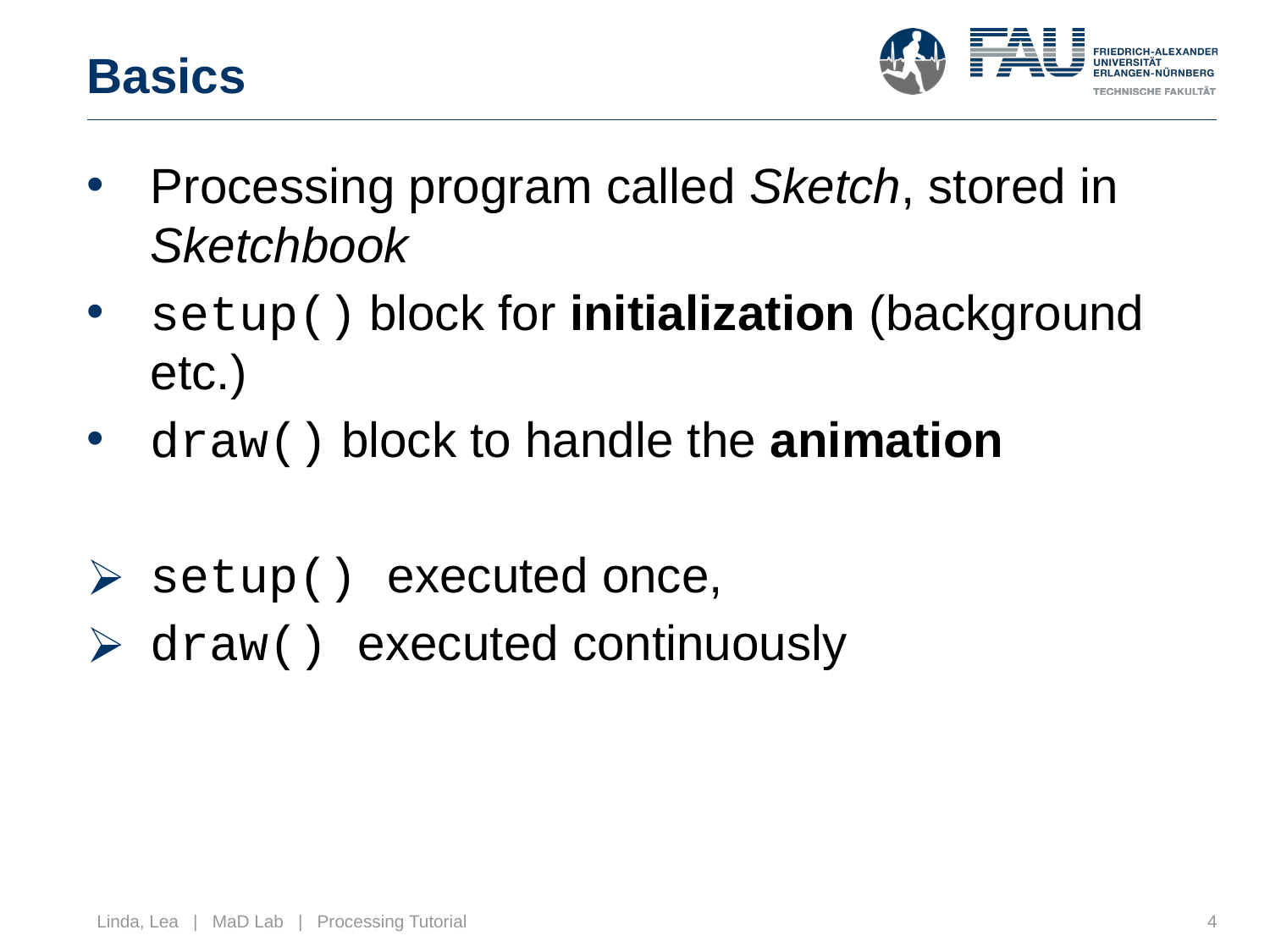

# Basics
Processing program called Sketch, stored in Sketchbook
setup() block for initialization (background etc.)
draw() block to handle the animation

setup() executed once,
draw() executed continuously
4